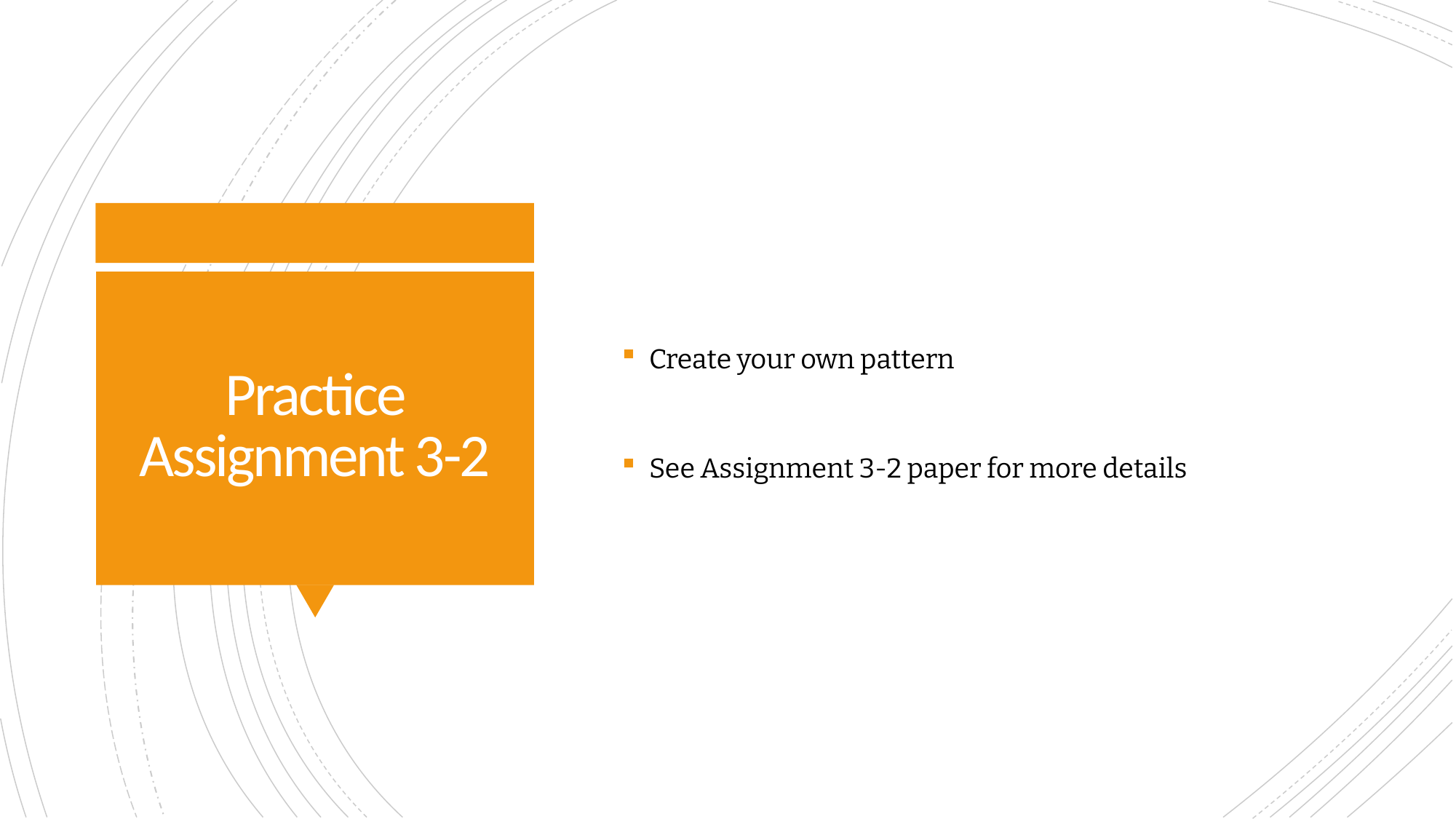

Create your own pattern

See Assignment 3-2 paper for more details
# Practice Assignment 3-2